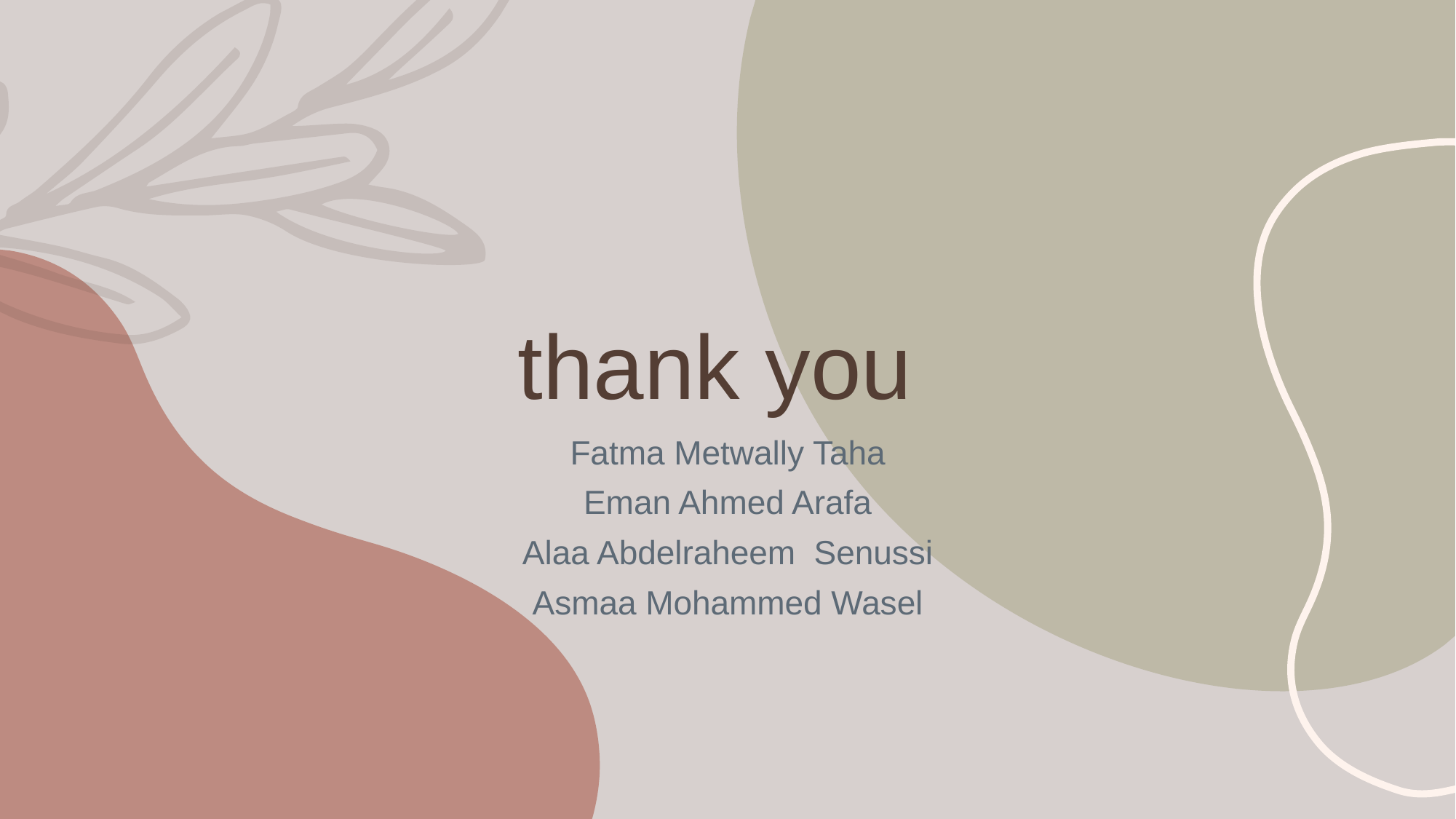

# thank you
Fatma Metwally Taha
Eman Ahmed Arafa
Alaa Abdelraheem  Senussi
Asmaa Mohammed Wasel